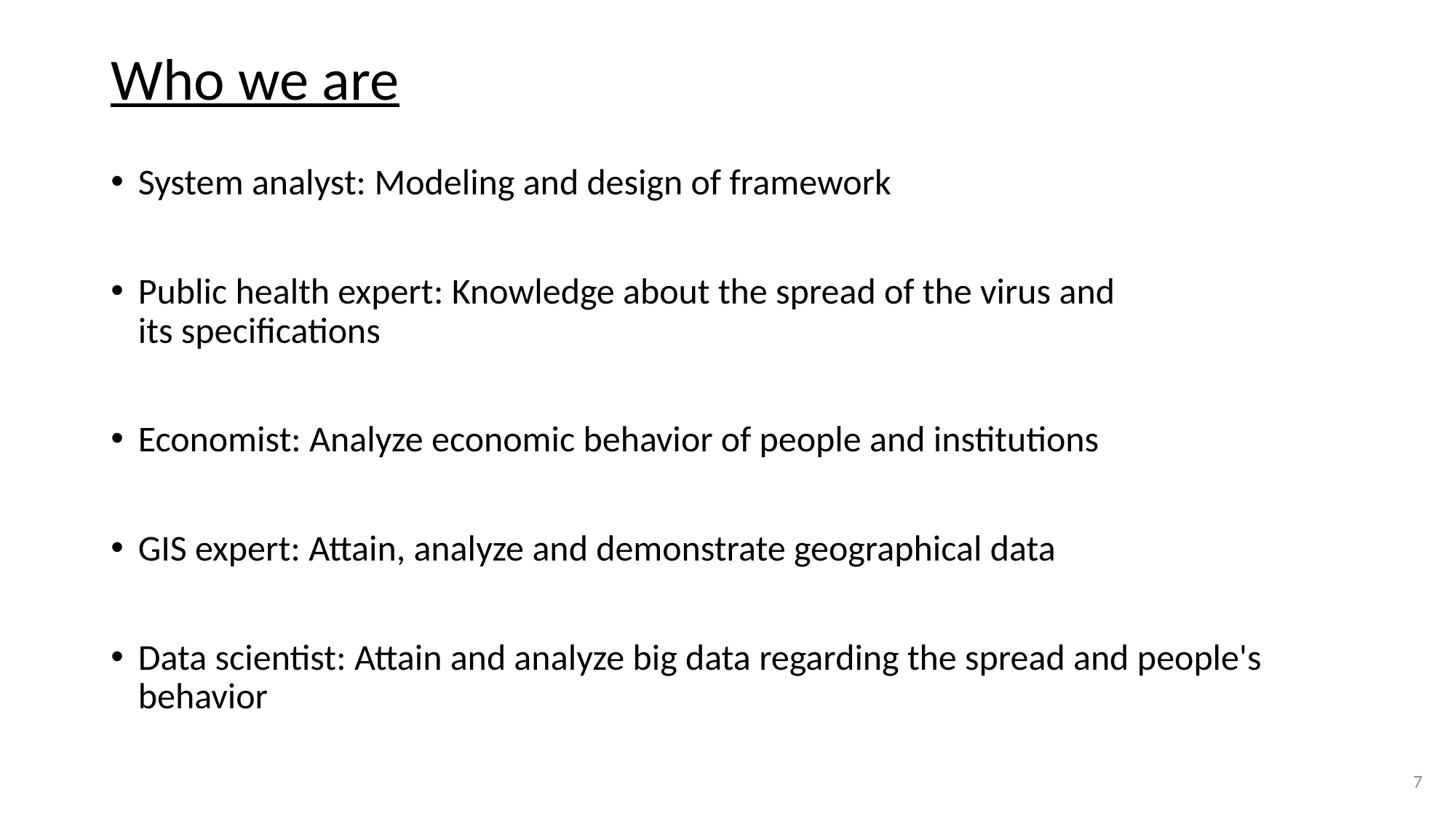

# Who we are
System analyst: Modeling and design of framework

Public health expert: Knowledge about the spread of the virus and its specifications

Economist: Analyze economic behavior of people and institutions

GIS expert: Attain, analyze and demonstrate geographical data

Data scientist: Attain and analyze big data regarding the spread and people's behavior

7